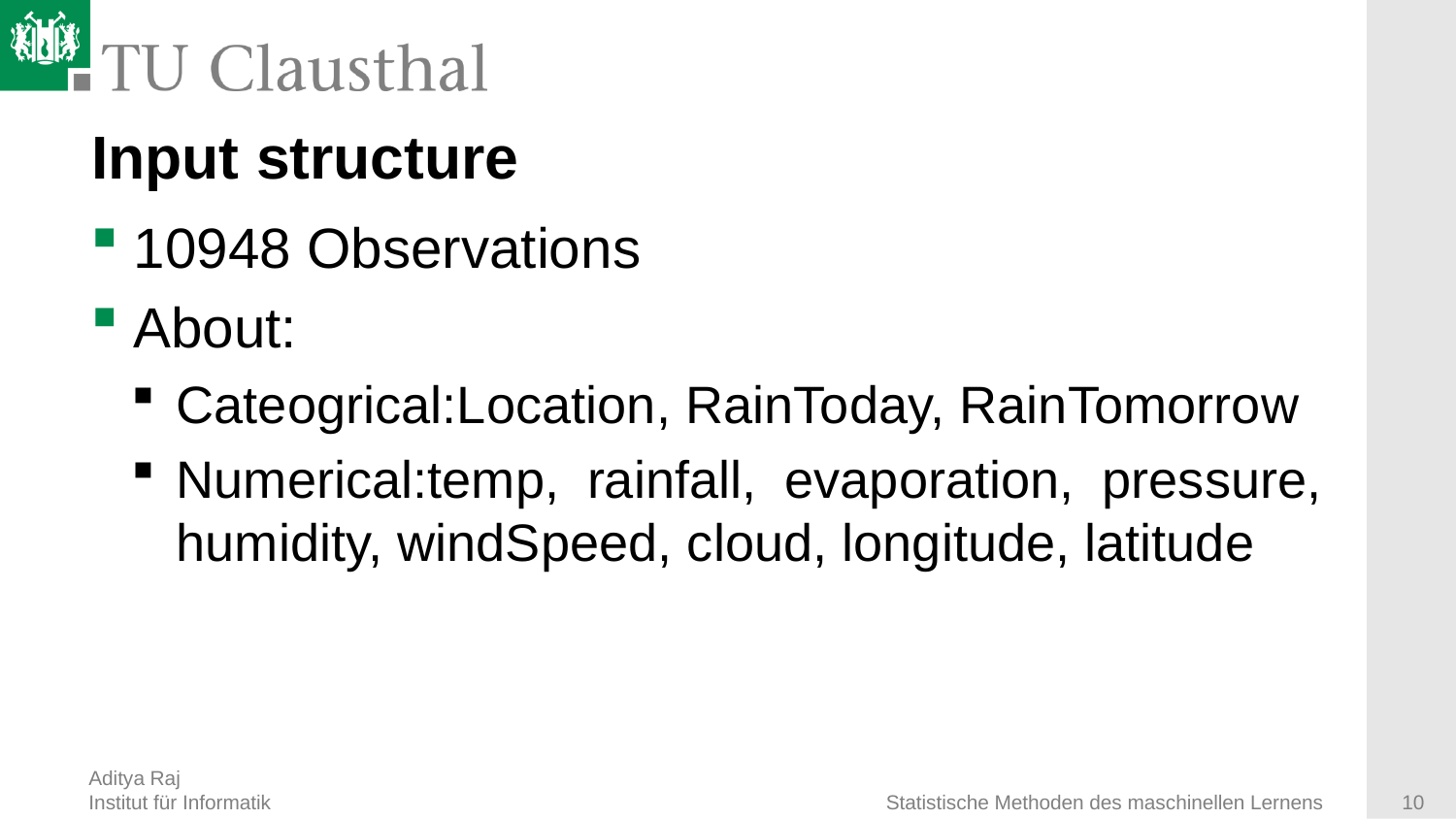

# Input structure
10948 Observations
About:
Cateogrical:Location, RainToday, RainTomorrow
Numerical:temp, rainfall, evaporation, pressure, humidity, windSpeed, cloud, longitude, latitude